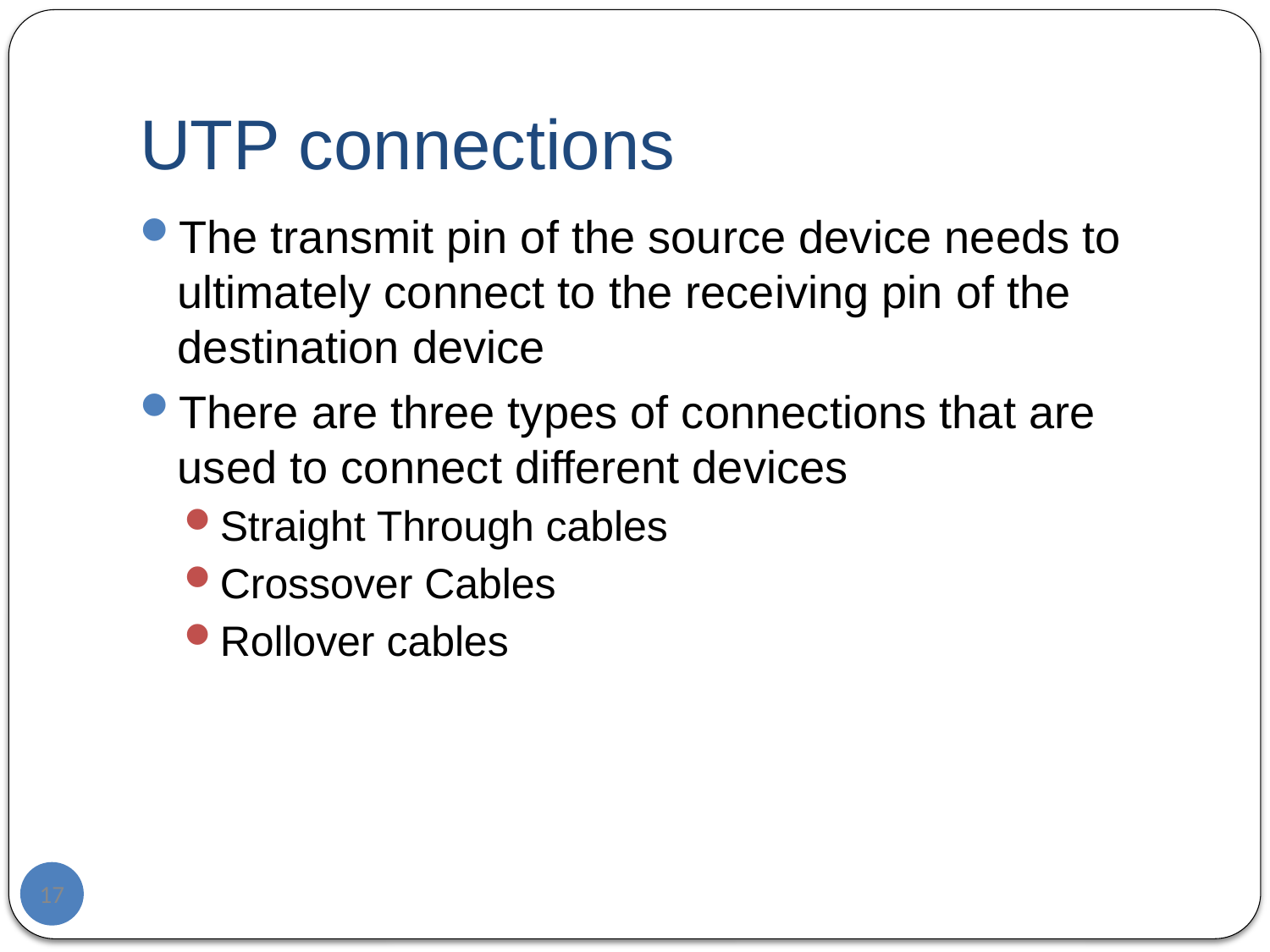

# UTP connections
The transmit pin of the source device needs to ultimately connect to the receiving pin of the destination device
There are three types of connections that are used to connect different devices
Straight Through cables
Crossover Cables
Rollover cables
17